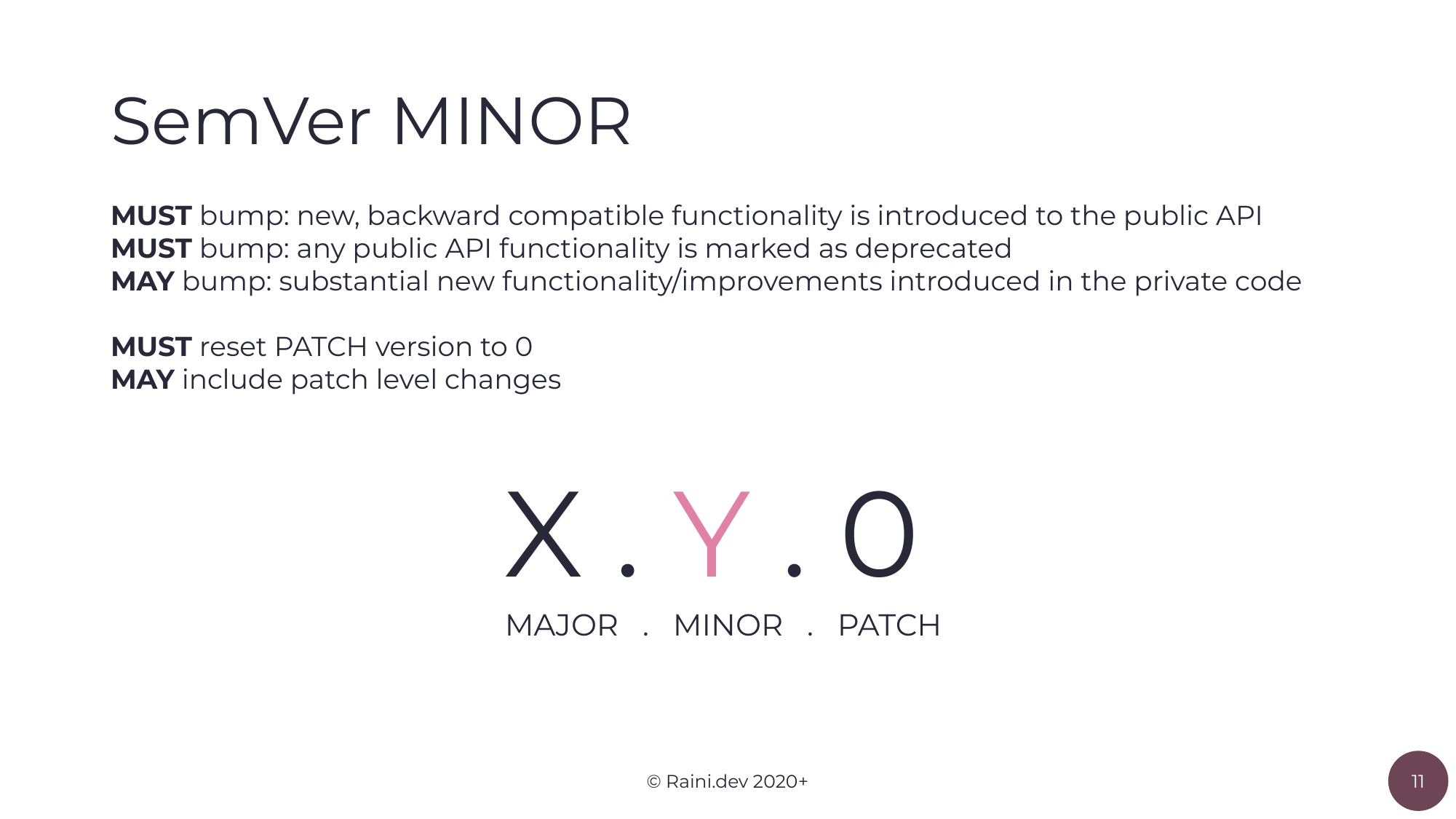

# SemVer MINOR
MUST bump: new, backward compatible functionality is introduced to the public API
MUST bump: any public API functionality is marked as deprecated
MAY bump: substantial new functionality/improvements introduced in the private code

MUST reset PATCH version to 0
MAY include patch level changes
X . Y . 0
MAJOR   .   MINOR   .   PATCH
© Raini.dev 2020+
11